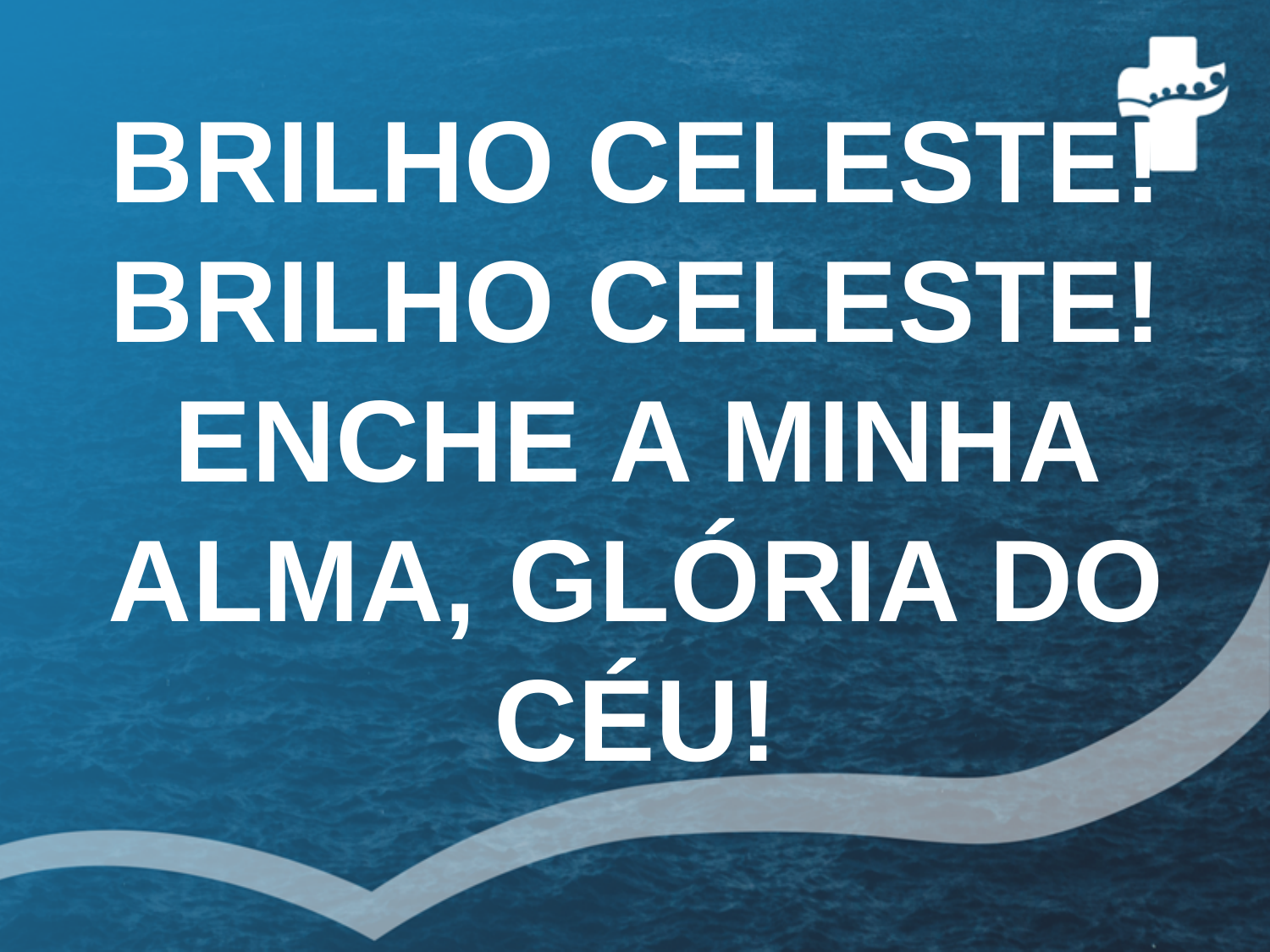

# BRILHO CELESTE! BRILHO CELESTE! ENCHE A MINHA ALMA, GLÓRIA DO CÉU!